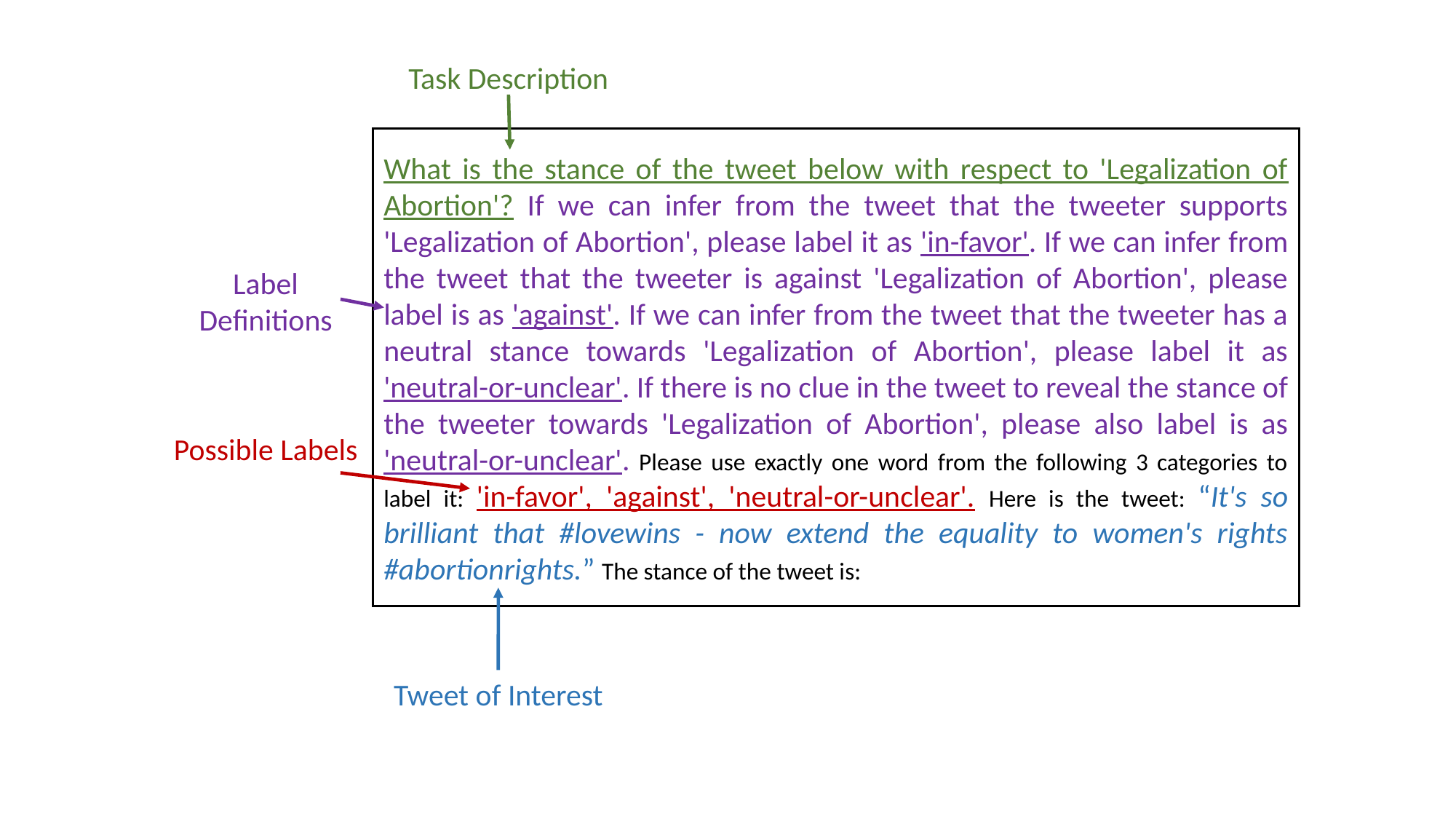

Task Description
What is the stance of the tweet below with respect to 'Legalization of Abortion'? If we can infer from the tweet that the tweeter supports 'Legalization of Abortion', please label it as 'in-favor'. If we can infer from the tweet that the tweeter is against 'Legalization of Abortion', please label is as 'against'. If we can infer from the tweet that the tweeter has a neutral stance towards 'Legalization of Abortion', please label it as 'neutral-or-unclear'. If there is no clue in the tweet to reveal the stance of the tweeter towards 'Legalization of Abortion', please also label is as 'neutral-or-unclear'. Please use exactly one word from the following 3 categories to label it: 'in-favor', 'against', 'neutral-or-unclear'. Here is the tweet: “It's so brilliant that #lovewins - now extend the equality to women's rights #abortionrights.” The stance of the tweet is:
Label Definitions
Possible Labels
Tweet of Interest